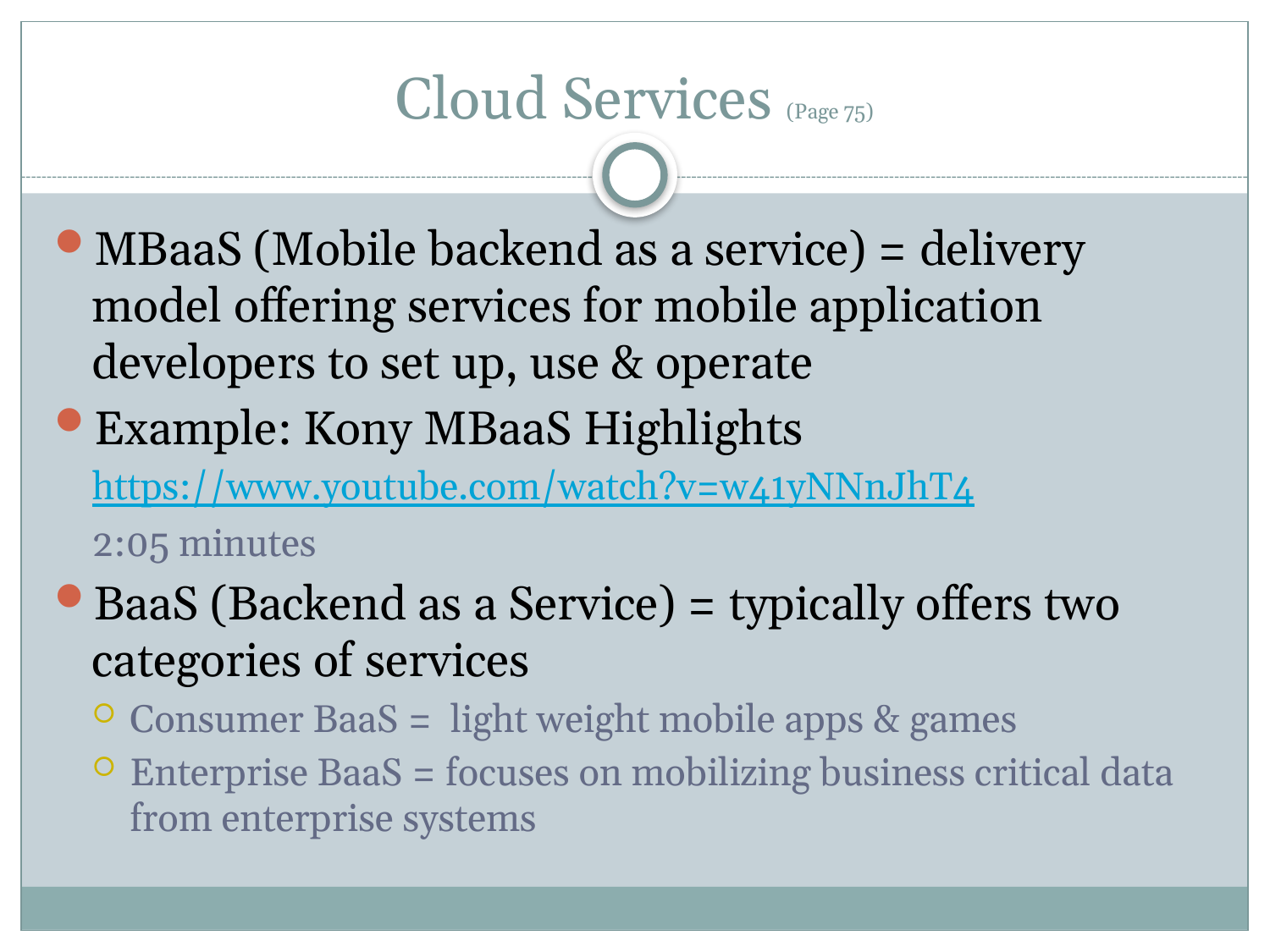

# Cloud Services (Page 75)
MBaaS (Mobile backend as a service) = delivery model offering services for mobile application developers to set up, use & operate
Example: Kony MBaaS Highlights
https://www.youtube.com/watch?v=w41yNNnJhT4
2:05 minutes
BaaS (Backend as a Service) = typically offers two categories of services
Consumer BaaS =  light weight mobile apps & games
Enterprise BaaS = focuses on mobilizing business critical data from enterprise systems